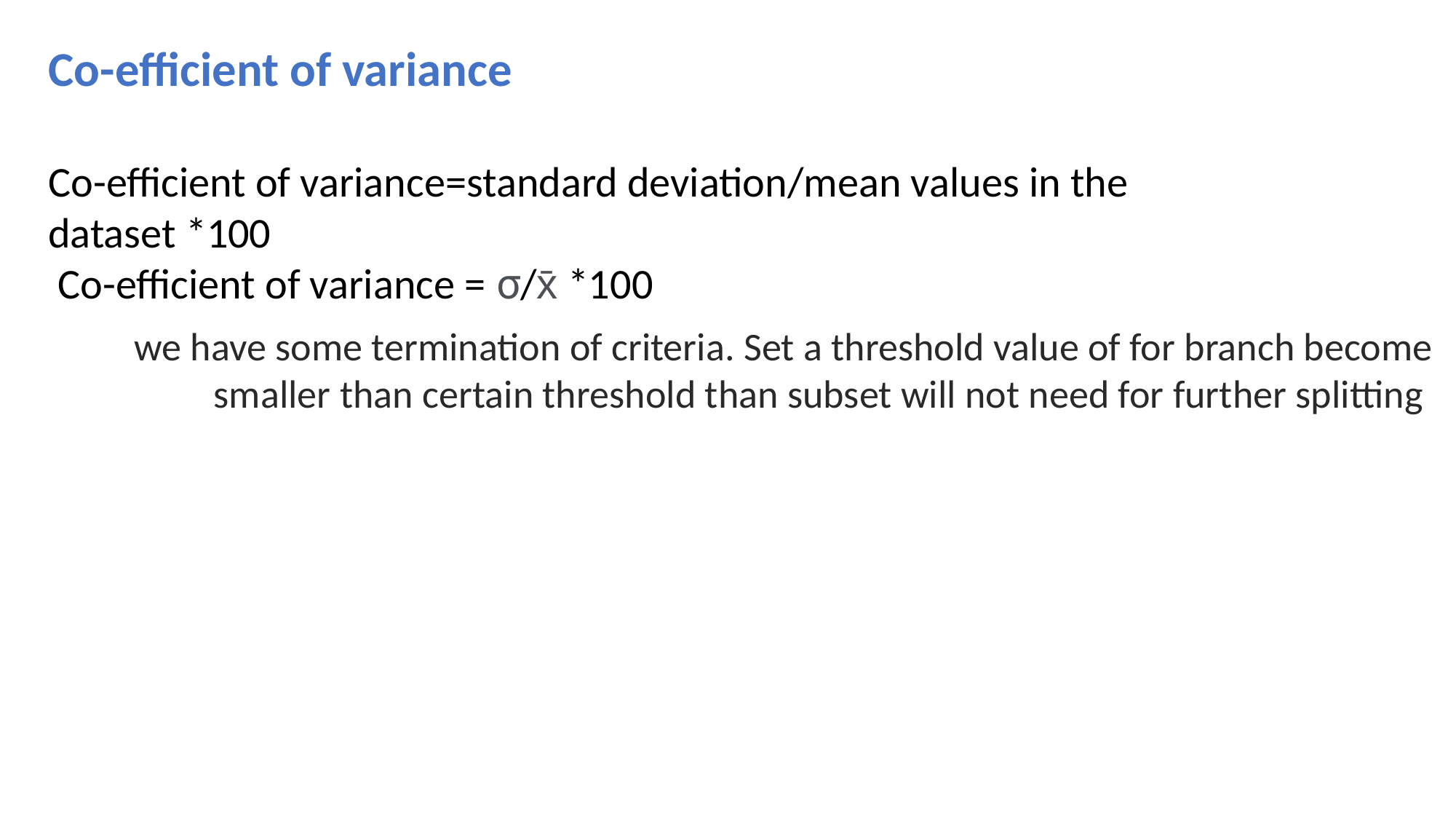

Co-efficient of variance

Co-efficient of variance=standard deviation/mean values in the dataset *100
 Co-efficient of variance = σ/x̄ *100
we have some termination of criteria. Set a threshold value of for branch become smaller than certain threshold than subset will not need for further splitting